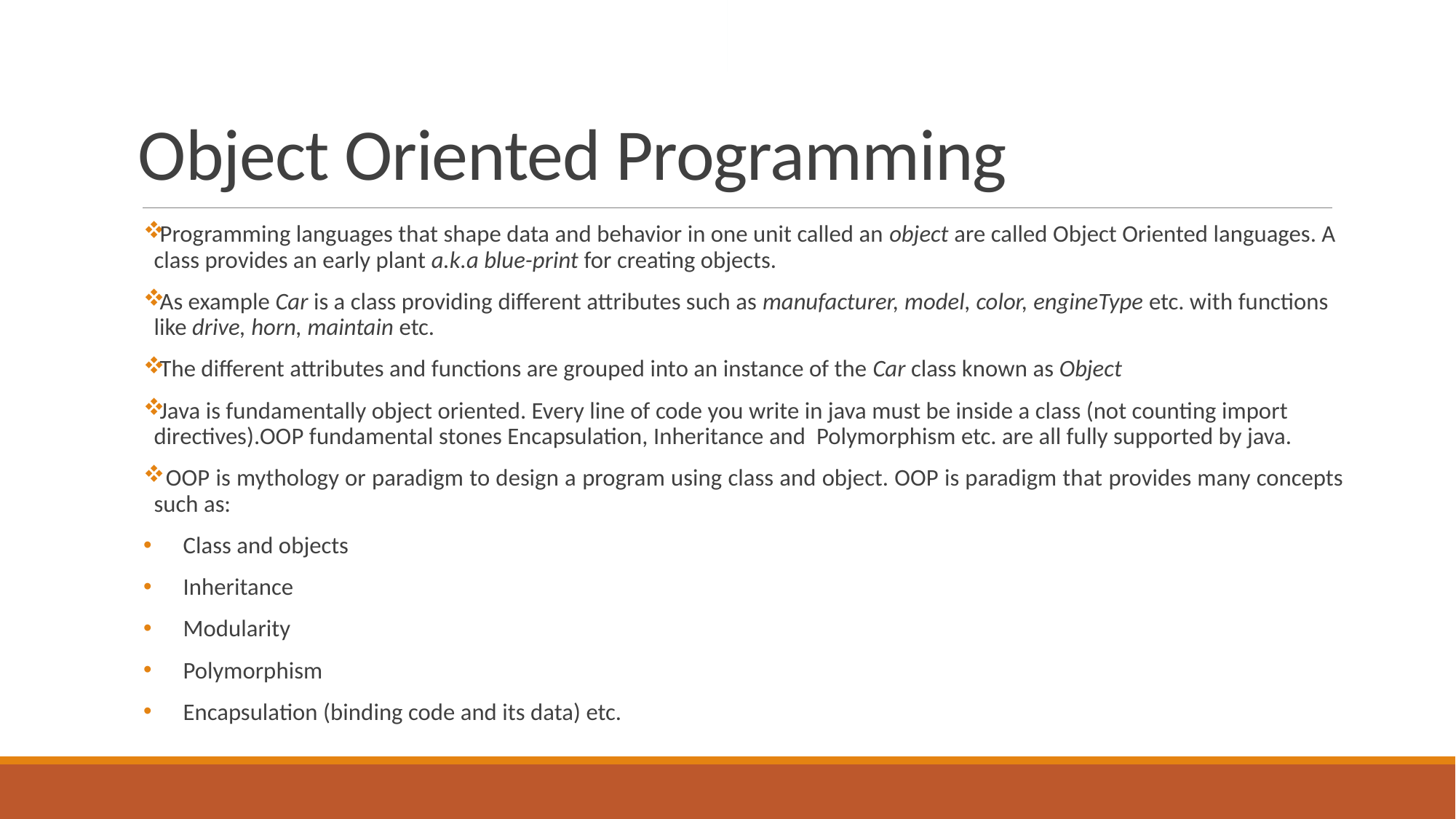

# Object Oriented Programming
Programming languages that shape data and behavior in one unit called an object are called Object Oriented languages. A class provides an early plant a.k.a blue-print for creating objects.
As example Car is a class providing different attributes such as manufacturer, model, color, engineType etc. with functions like drive, horn, maintain etc.
The different attributes and functions are grouped into an instance of the Car class known as Object
Java is fundamentally object oriented. Every line of code you write in java must be inside a class (not counting import directives).OOP fundamental stones Encapsulation, Inheritance and  Polymorphism etc. are all fully supported by java.
 OOP is mythology or paradigm to design a program using class and object. OOP is paradigm that provides many concepts such as:
Class and objects
Inheritance
Modularity
Polymorphism
Encapsulation (binding code and its data) etc.